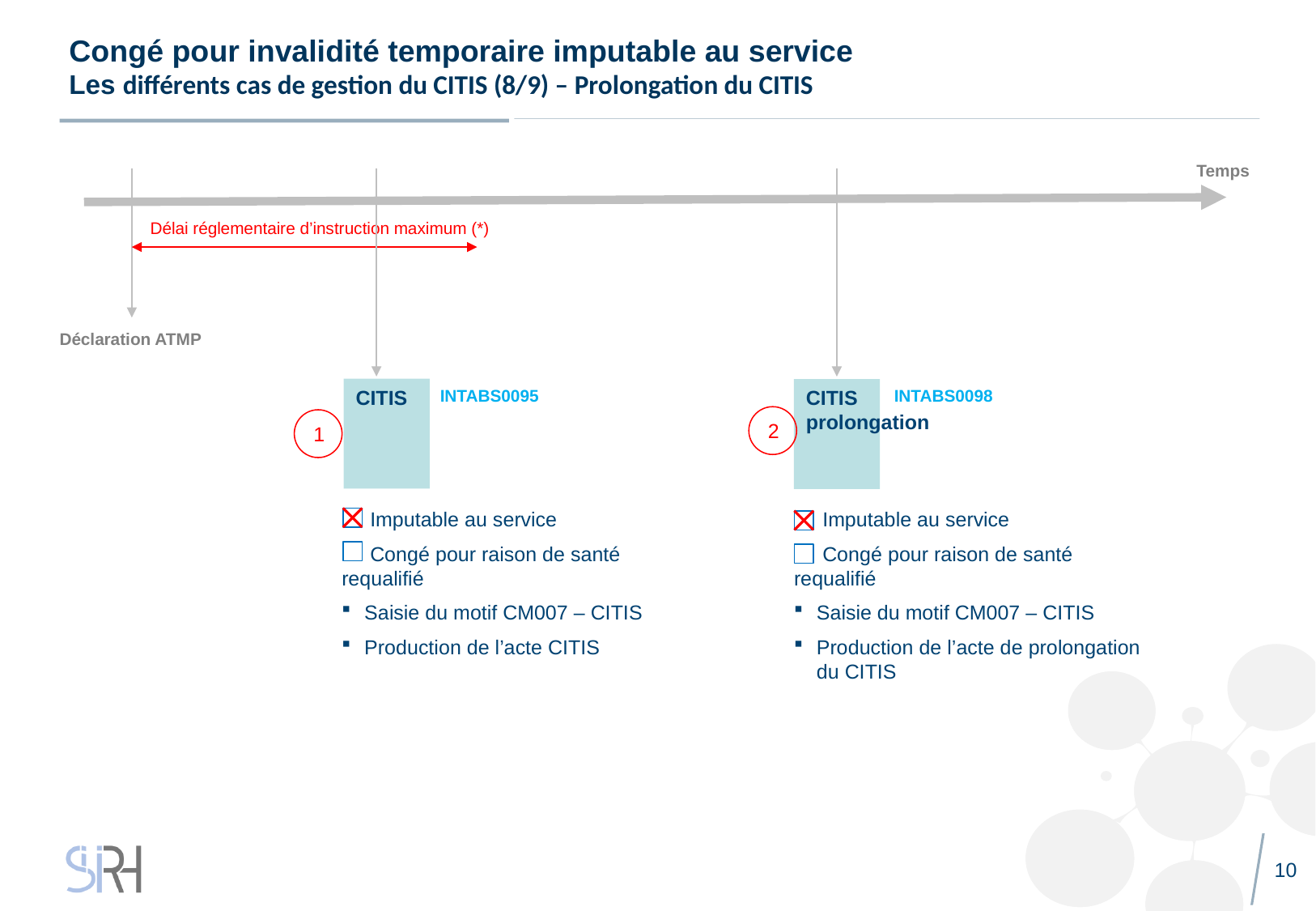

# Congé pour invalidité temporaire imputable au service Les différents cas de gestion du CITIS (8/9) – Prolongation du CITIS
Temps
Délai réglementaire d’instruction maximum (*)
Déclaration ATMP
CITIS

INTABS0095
CITIS
prolongation
INTABS0098
2
1
     Imputable au service
     Congé pour raison de santé requalifié
Saisie du motif CM007 – CITIS
Production de l’acte CITIS
     Imputable au service
     Congé pour raison de santé requalifié
Saisie du motif CM007 – CITIS
Production de l’acte de prolongation du CITIS

 10